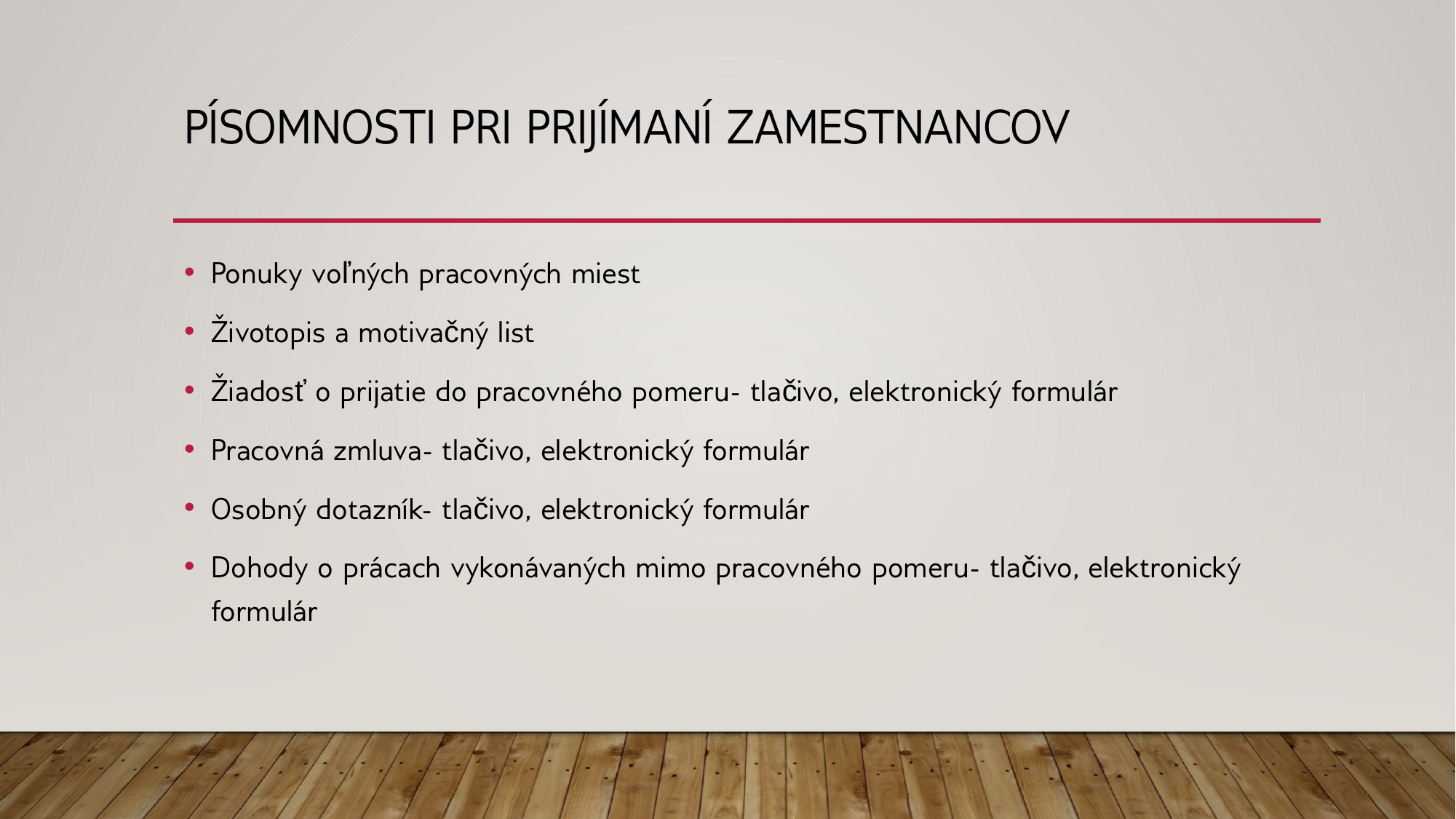

# Písomnosti pri prijÍmanÍ zamestnancov
Ponuky voľných pracovných miest
Životopis a motivačný list
Žiadosť o prijatie do pracovného pomeru- tlačivo, elektronický formulár
Pracovná zmluva- tlačivo, elektronický formulár
Osobný dotazník- tlačivo, elektronický formulár
Dohody o prácach vykonávaných mimo pracovného pomeru- tlačivo, elektronický formulár